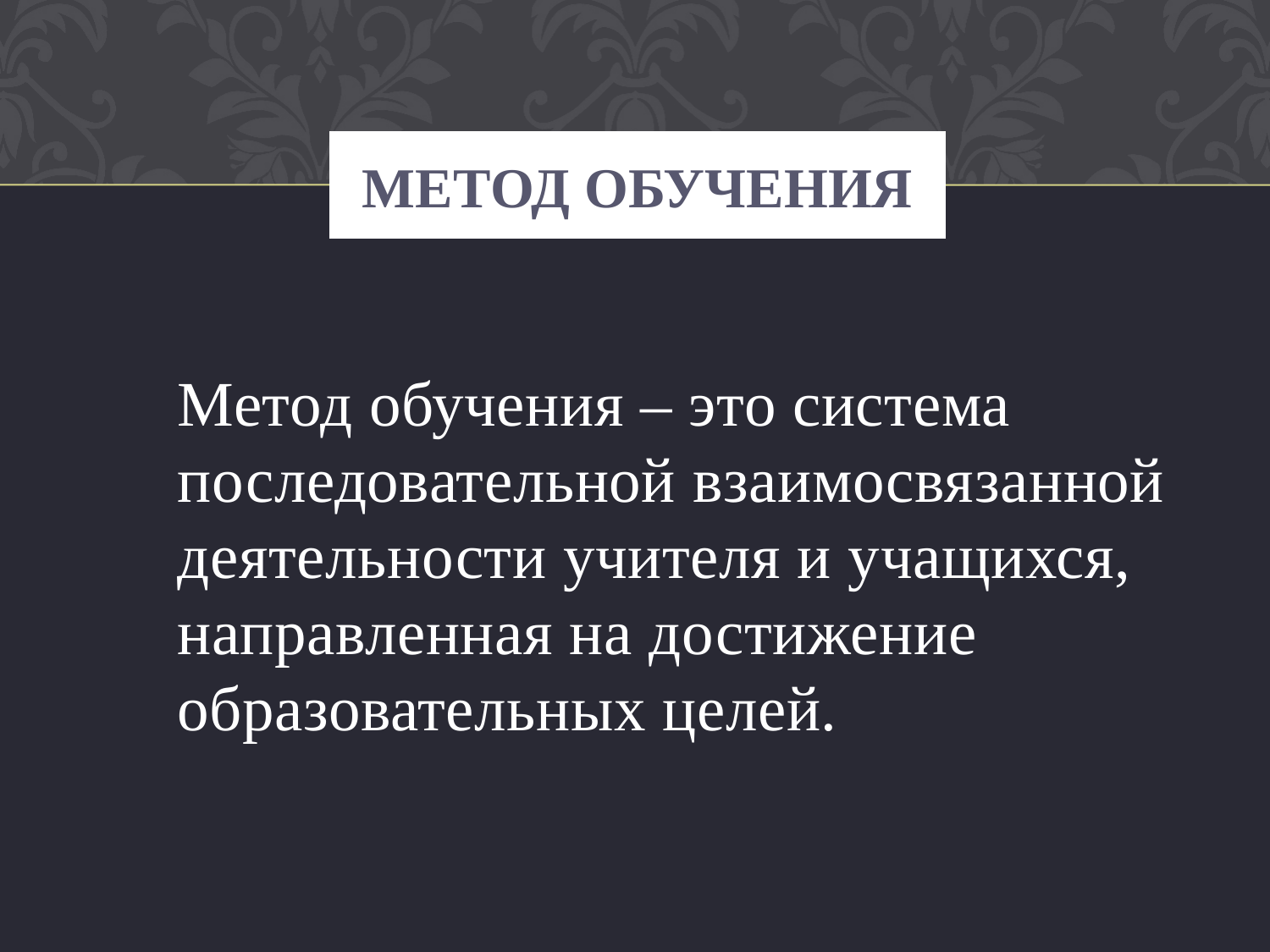

# Метод обучения
Метод обучения – это система последовательной взаимосвязанной деятельности учителя и учащихся, направленная на достижение образовательных целей.